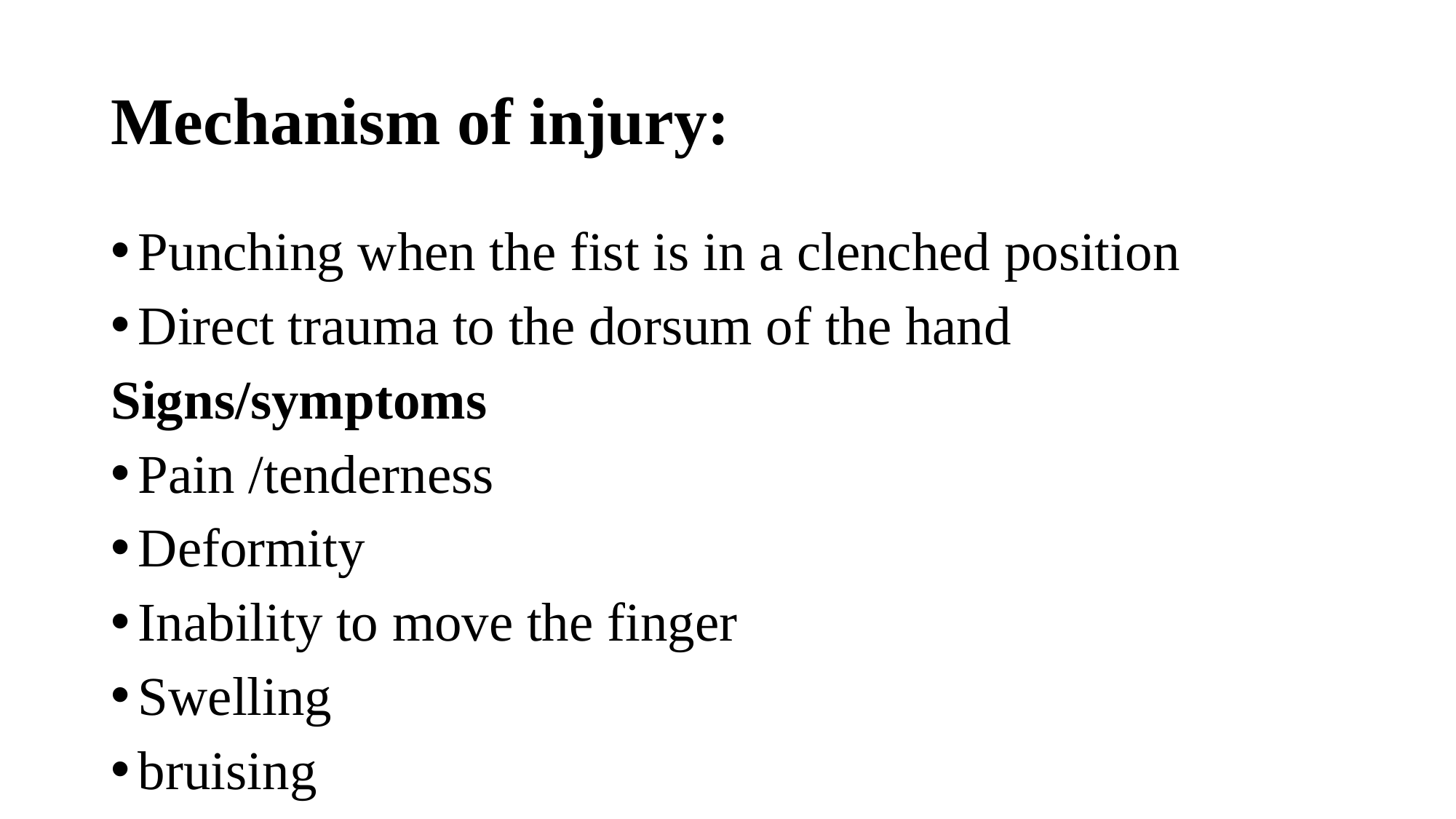

# Mechanism of injury:
Punching when the fist is in a clenched position
Direct trauma to the dorsum of the hand
Signs/symptoms
Pain /tenderness
Deformity
Inability to move the finger
Swelling
bruising